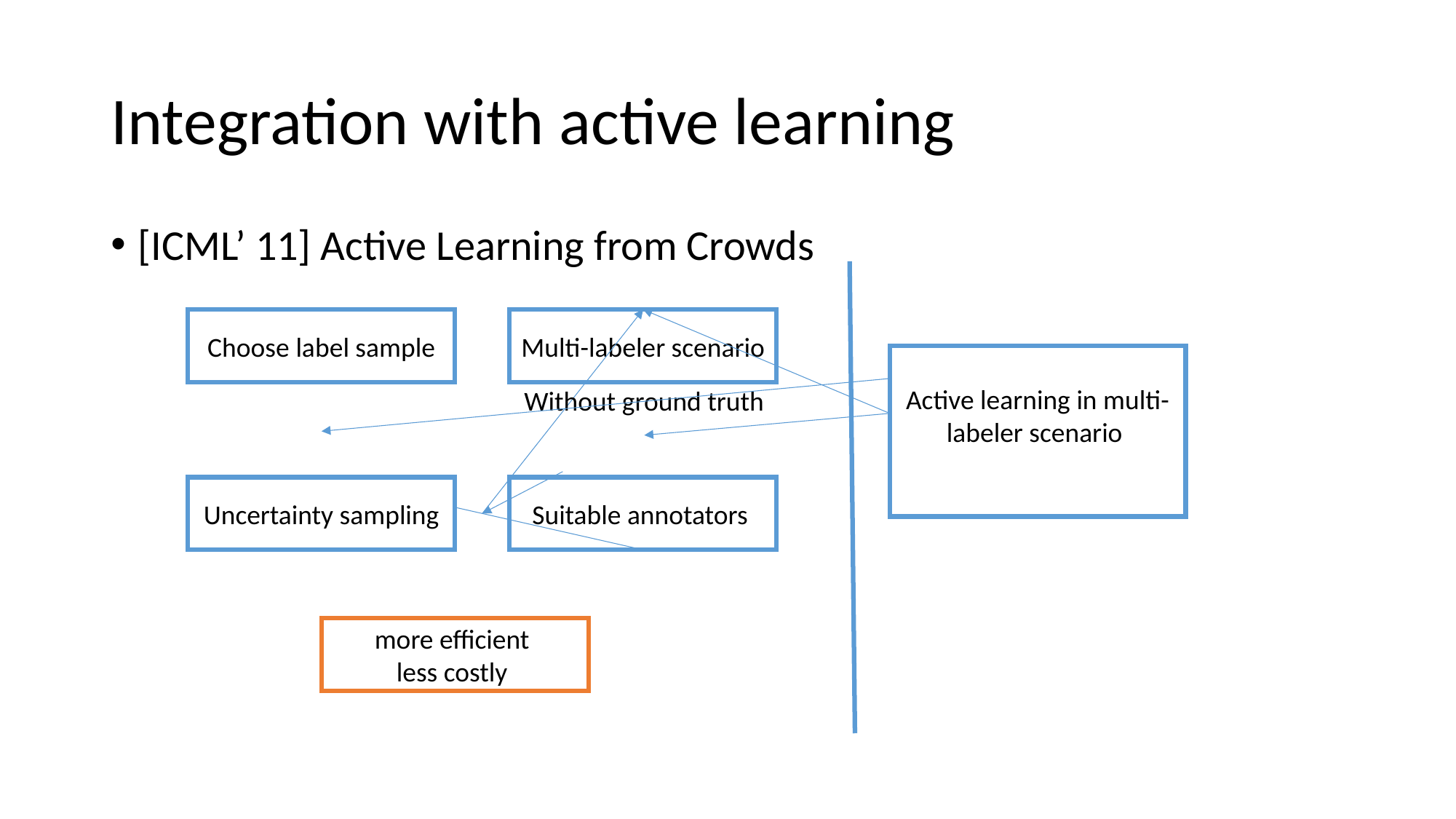

# Integration with active learning
[ICML’ 11] Active Learning from Crowds
Choose label sample
Multi-labeler scenario
Active learning in multi- labeler scenario

Without ground truth
Uncertainty sampling
Suitable annotators
more efficient
less costly